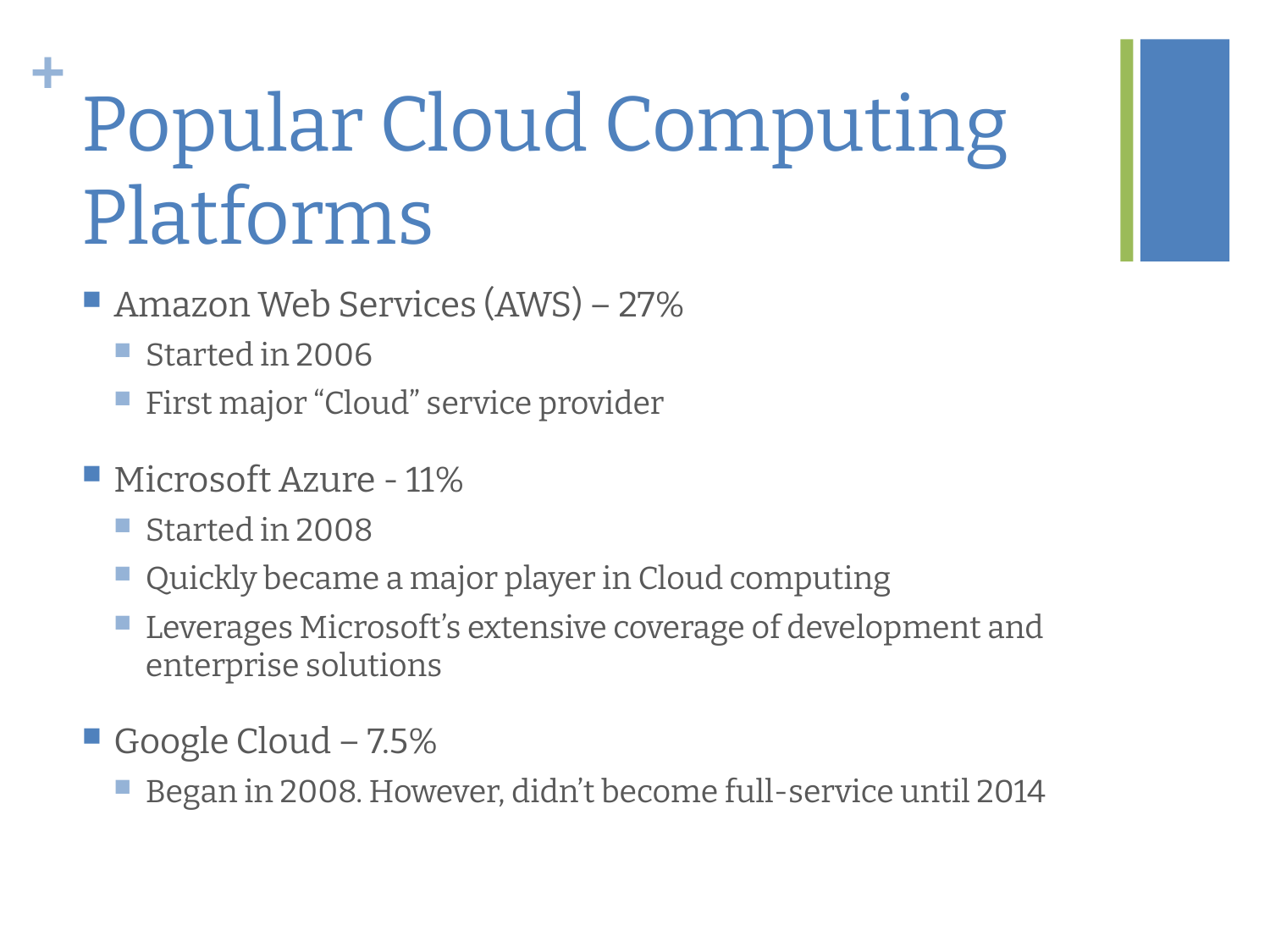

# Popular Cloud Computing Platforms
Amazon Web Services (AWS) – 27%
Started in 2006
First major “Cloud” service provider
Microsoft Azure - 11%
Started in 2008
Quickly became a major player in Cloud computing
Leverages Microsoft’s extensive coverage of development and enterprise solutions
Google Cloud – 7.5%
Began in 2008. However, didn’t become full-service until 2014